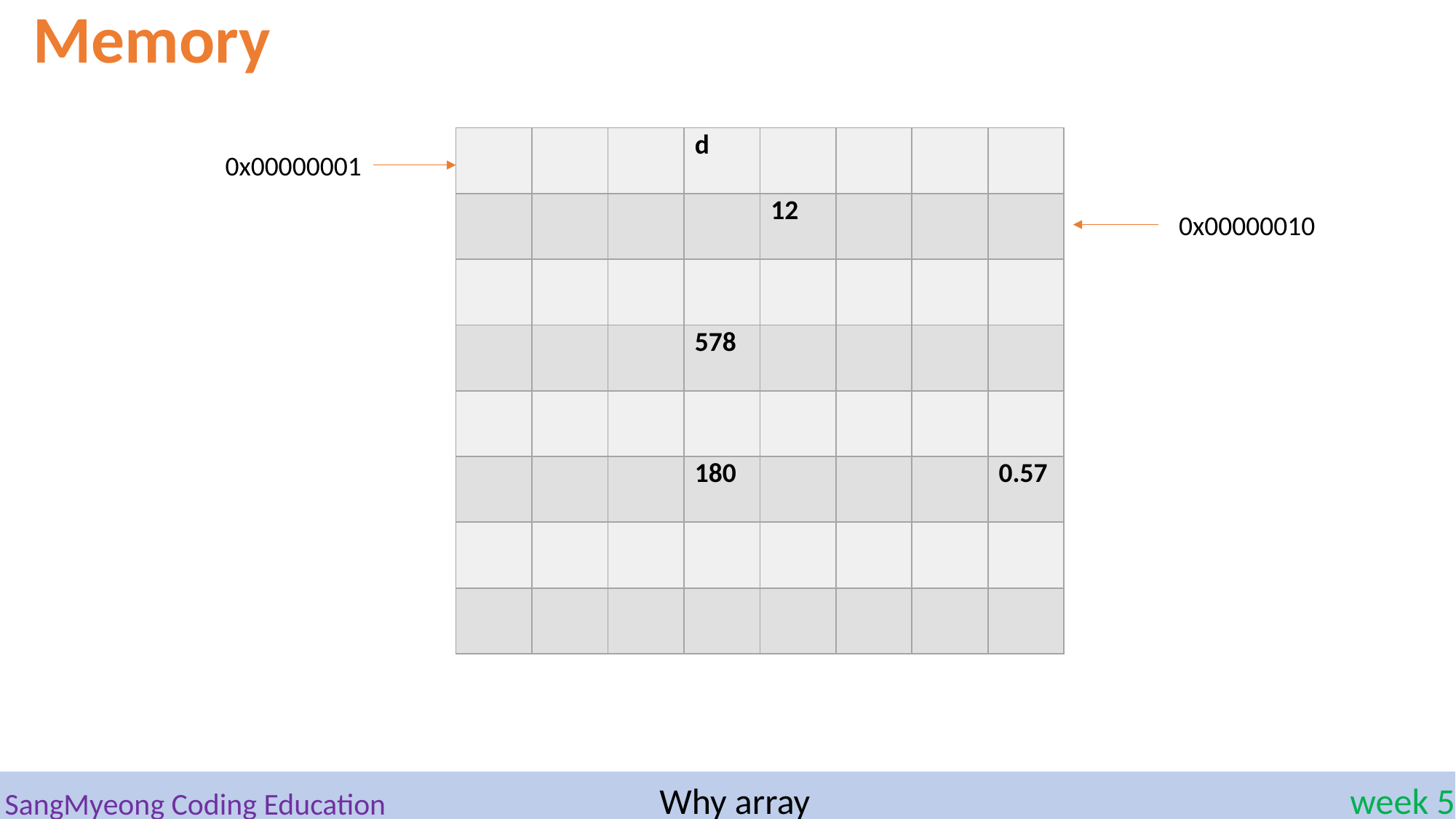

Memory
|  |  |  | d |  |  |  |  |
| --- | --- | --- | --- | --- | --- | --- | --- |
|  |  |  |  | 12 |  |  |  |
|  |  |  |  |  |  |  |  |
|  |  |  | 578 |  |  |  |  |
|  |  |  |  |  |  |  |  |
|  |  |  | 180 |  |  |  | 0.57 |
|  |  |  |  |  |  |  |  |
|  |  |  |  |  |  |  |  |
0x00000001
0x00000010

Why array
# SangMyeong Coding Education
week 5